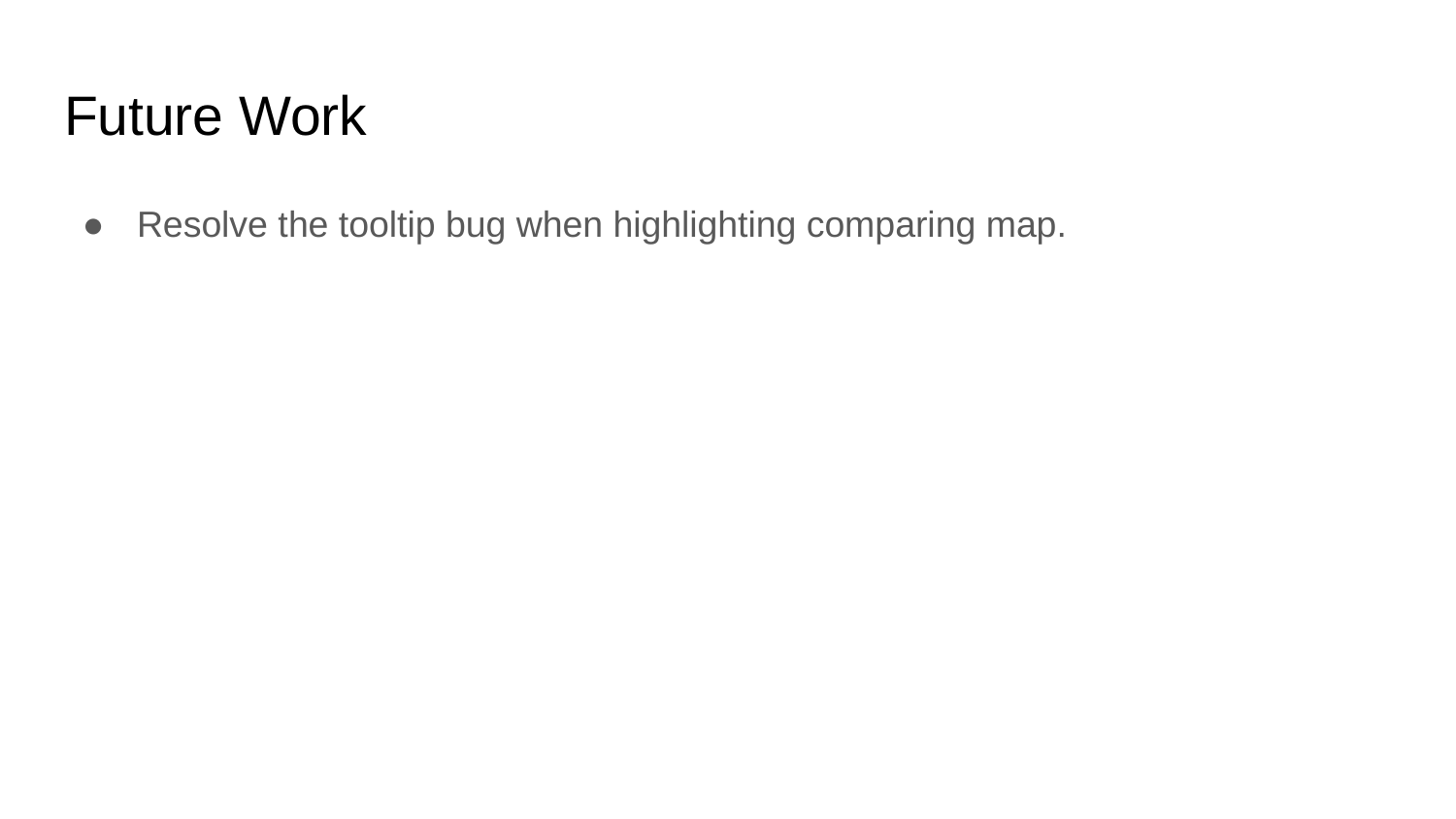

# Future Work
Resolve the tooltip bug when highlighting comparing map.